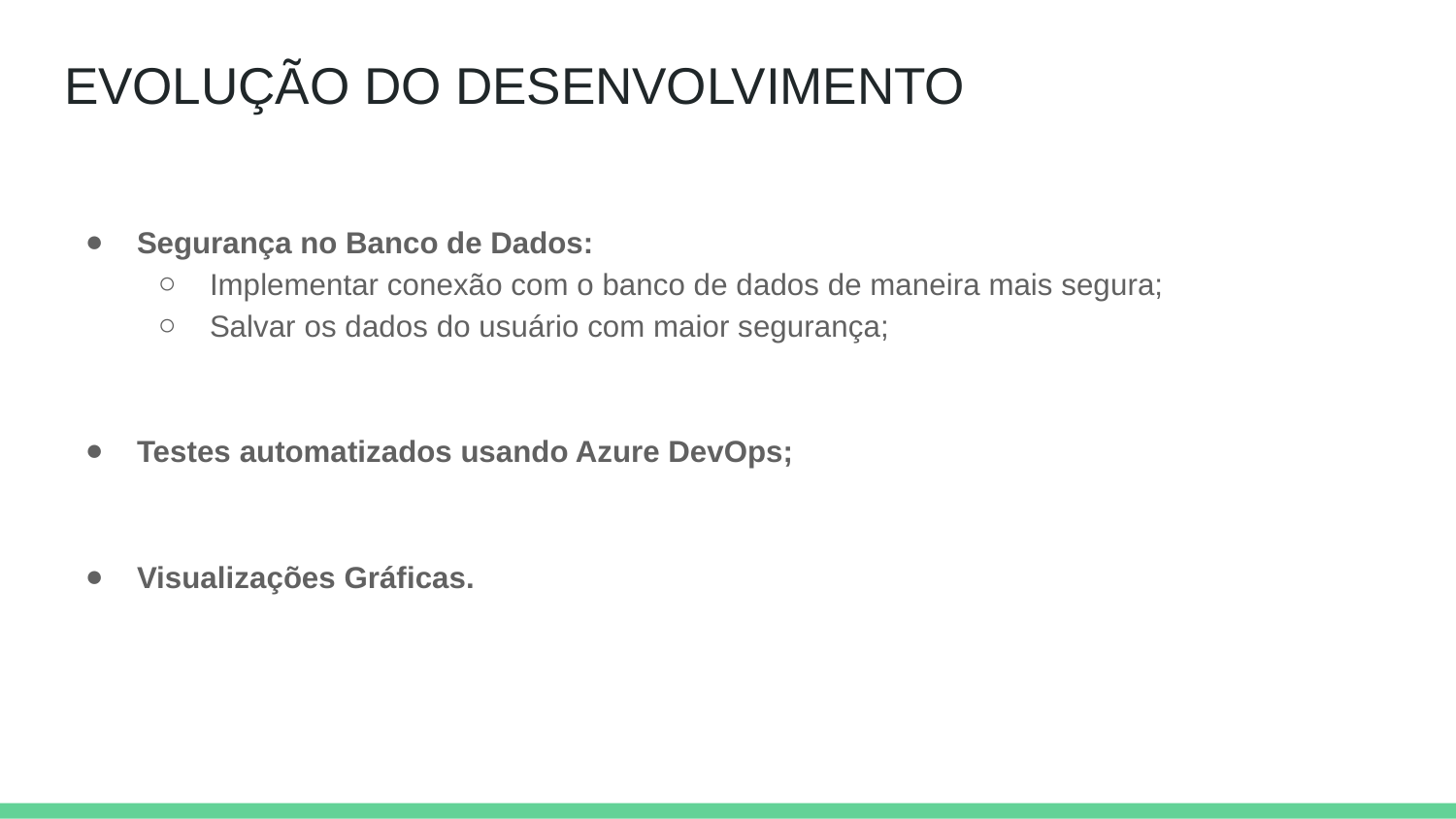

# EVOLUÇÃO DO DESENVOLVIMENTO

Segurança no Banco de Dados:
Implementar conexão com o banco de dados de maneira mais segura;
Salvar os dados do usuário com maior segurança;

Testes automatizados usando Azure DevOps;

Visualizações Gráficas.